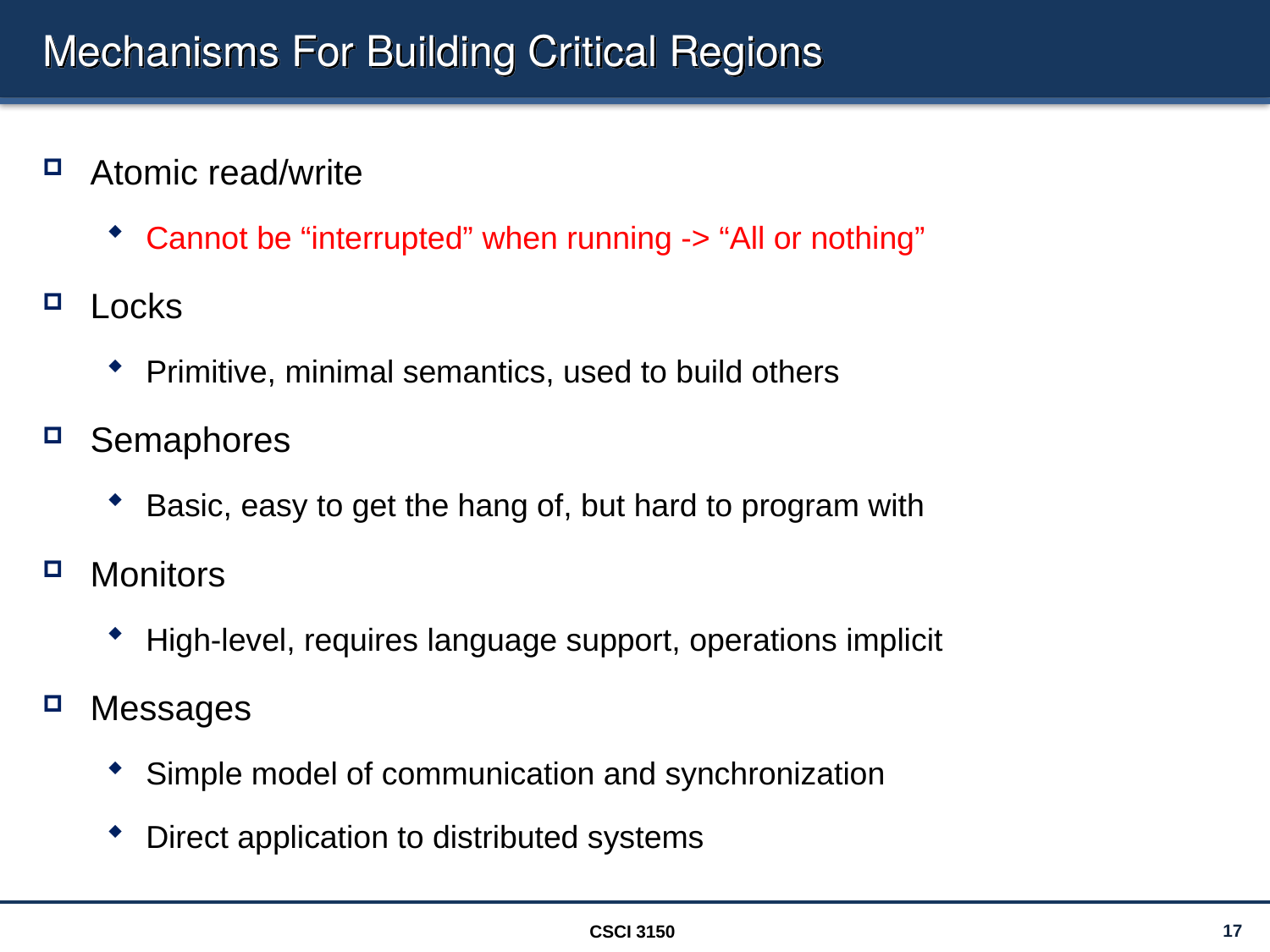

# Mechanisms For Building Critical Regions
Atomic read/write
Cannot be “interrupted” when running -> “All or nothing”
Locks
Primitive, minimal semantics, used to build others
Semaphores
Basic, easy to get the hang of, but hard to program with
Monitors
High-level, requires language support, operations implicit
Messages
Simple model of communication and synchronization
Direct application to distributed systems
CSCI 3150
17